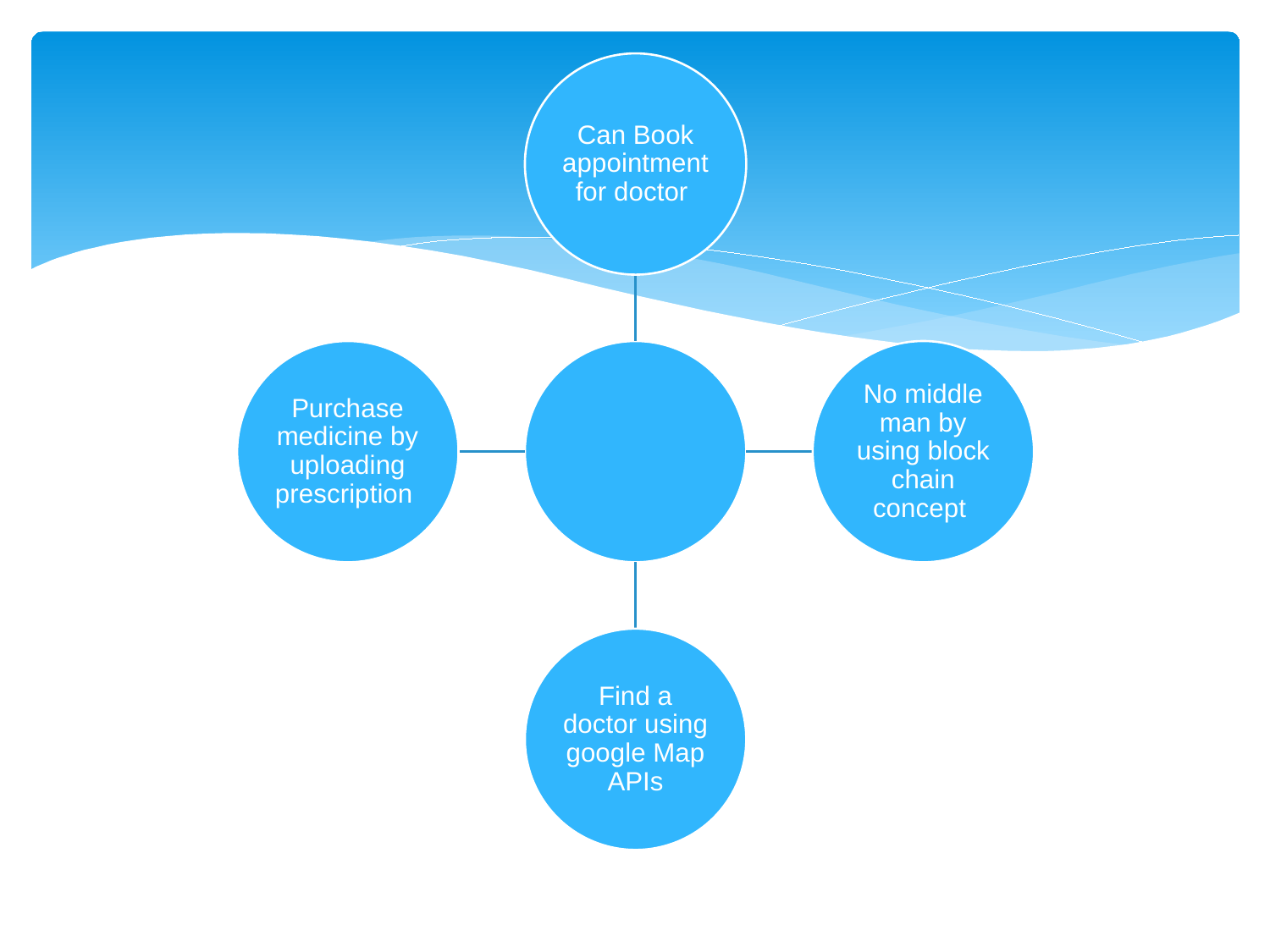

Can Book appointment for doctor

No middle man by using block chain concept

Find a doctor using google Map APIs

Purchase medicine by uploading prescription